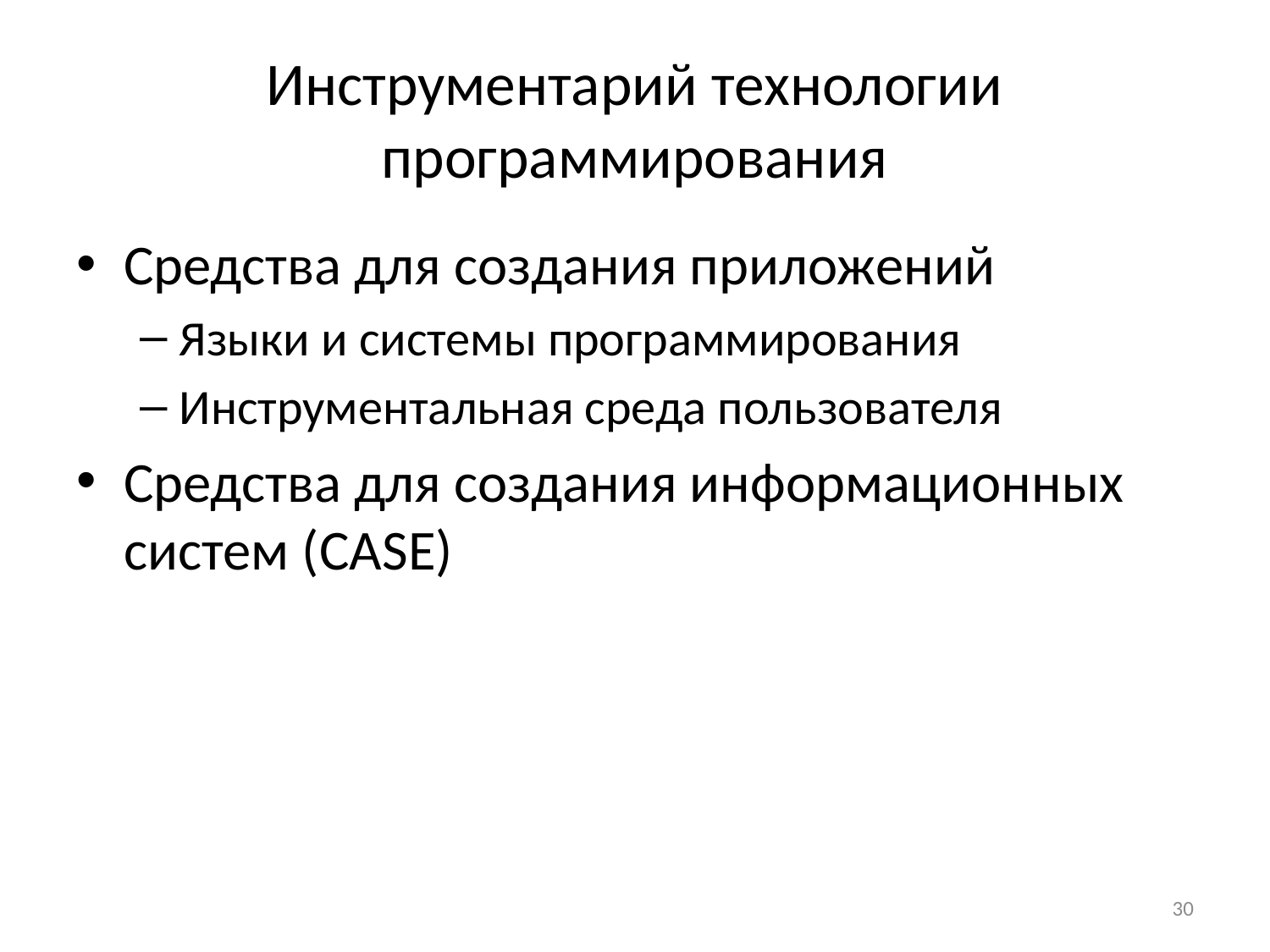

# Инструментарий технологии программирования
Средства для создания приложений
Языки и системы программирования
Инструментальная среда пользователя
Средства для создания информационных систем (CASE)
30